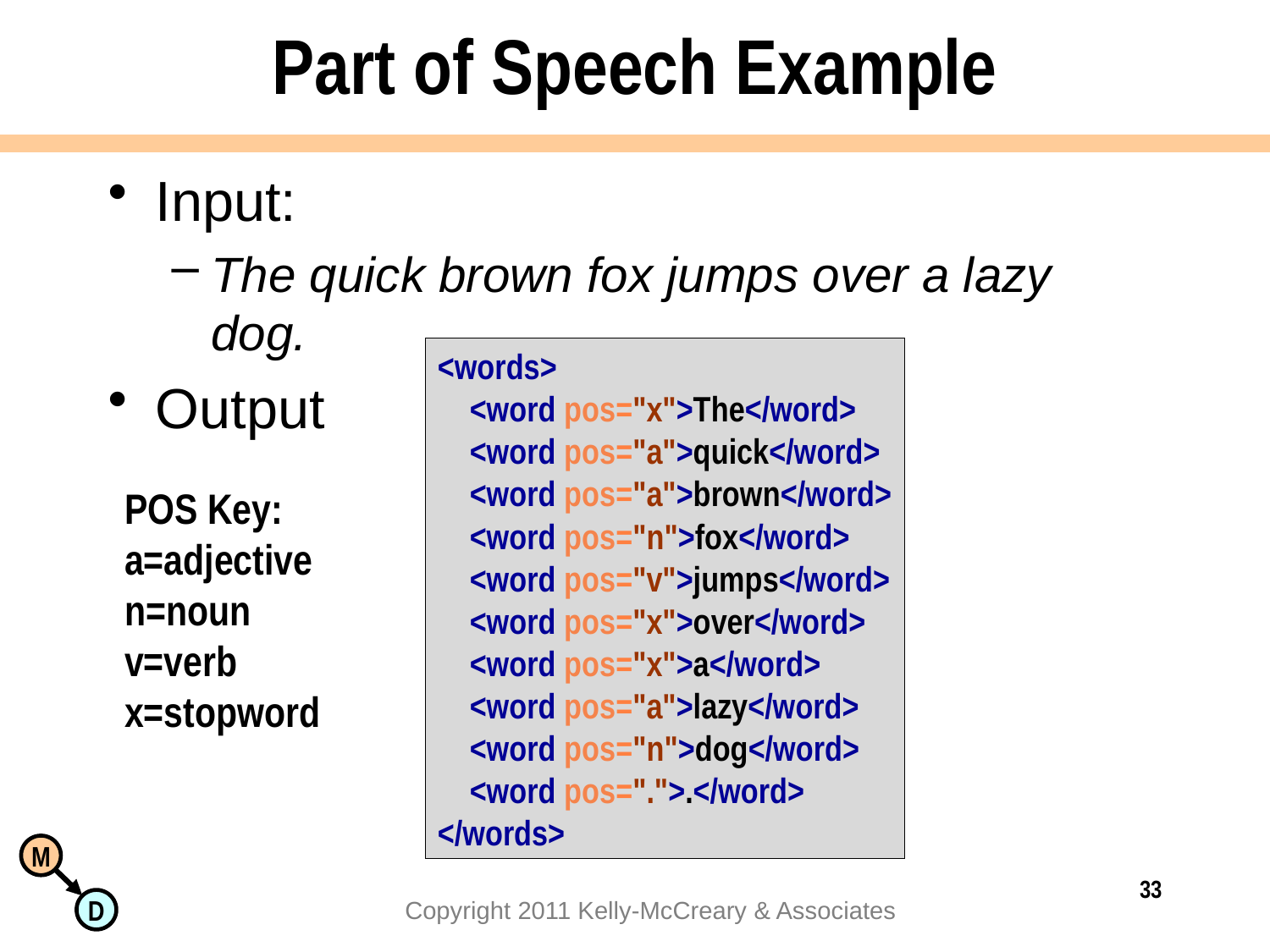

# Part of Speech Example
Input:
The quick brown fox jumps over a lazy dog.
Output
<words>
    <word pos="x">The</word>
    <word pos="a">quick</word>
    <word pos="a">brown</word>
    <word pos="n">fox</word>
    <word pos="v">jumps</word>
    <word pos="x">over</word>
    <word pos="x">a</word>
    <word pos="a">lazy</word>
    <word pos="n">dog</word>
    <word pos=".">.</word>
</words>
POS Key:
a=adjective
n=noun
v=verb
x=stopword

33
Copyright 2011 Kelly-McCreary & Associates